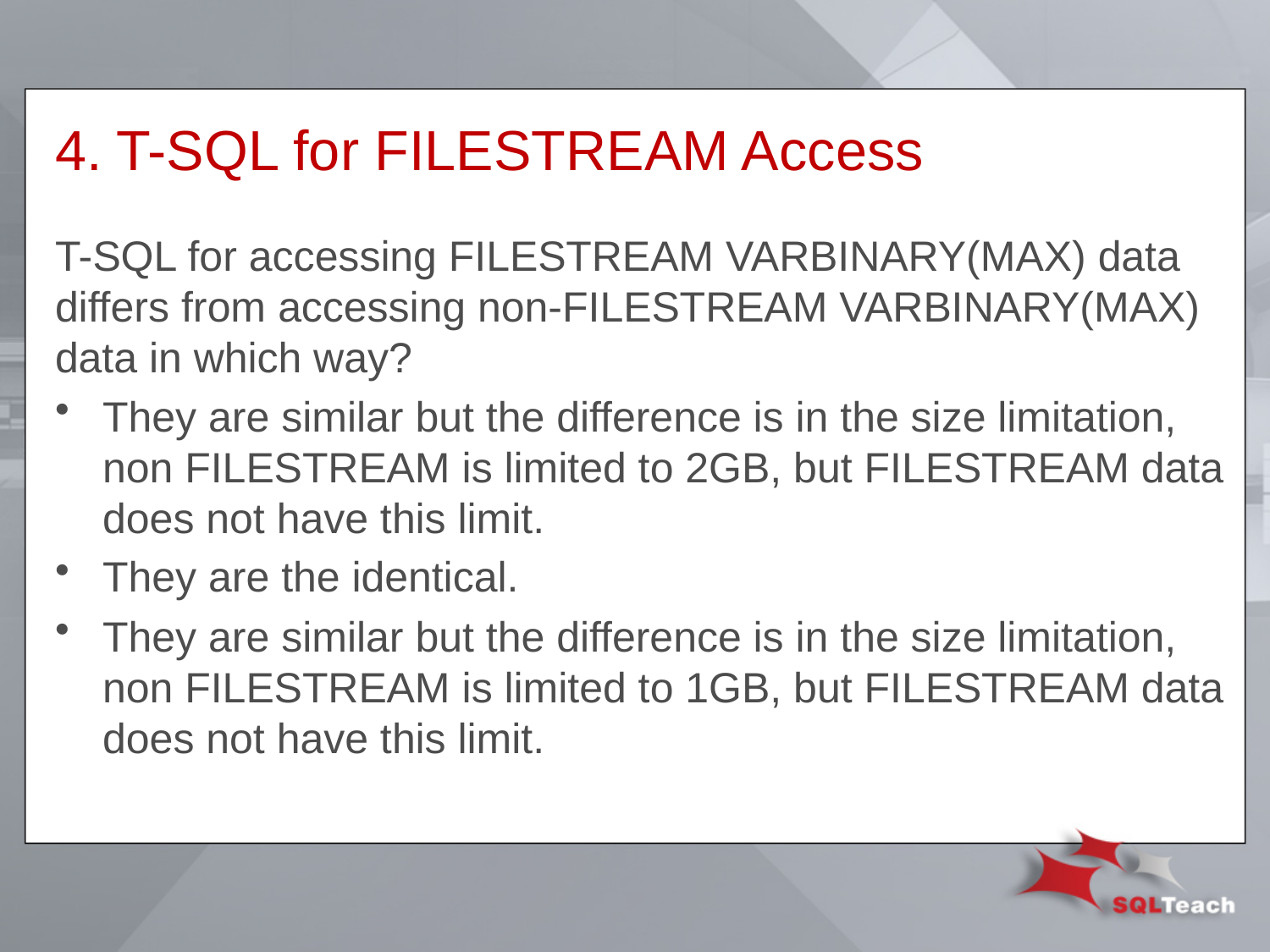

# 4. T-SQL for FILESTREAM Access
T-SQL for accessing FILESTREAM VARBINARY(MAX) data differs from accessing non-FILESTREAM VARBINARY(MAX) data in which way?
They are similar but the difference is in the size limitation, non FILESTREAM is limited to 2GB, but FILESTREAM data does not have this limit.
They are the identical.
They are similar but the difference is in the size limitation, non FILESTREAM is limited to 1GB, but FILESTREAM data does not have this limit.